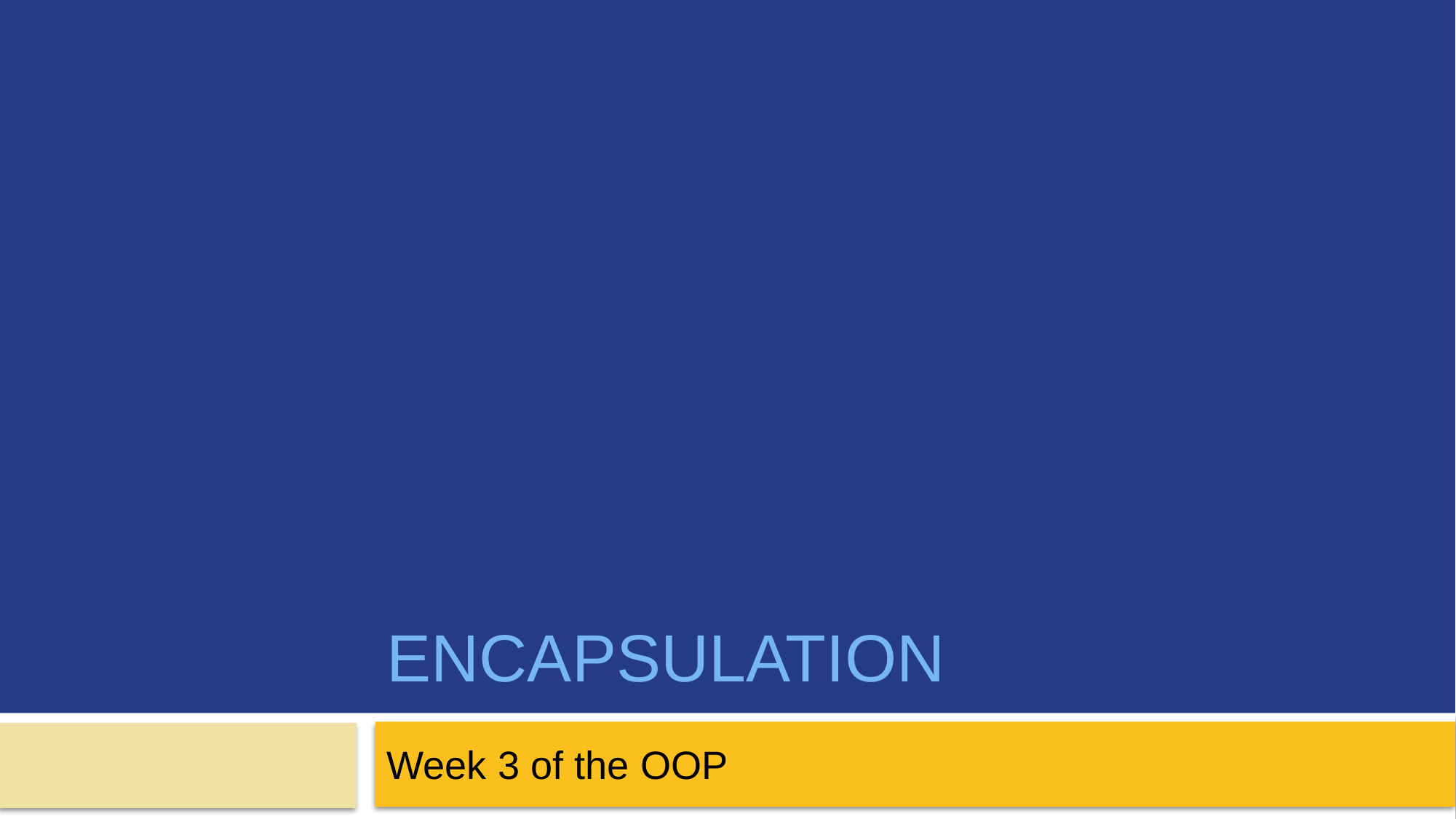

# Encapsulation
Week 3 of the OOP